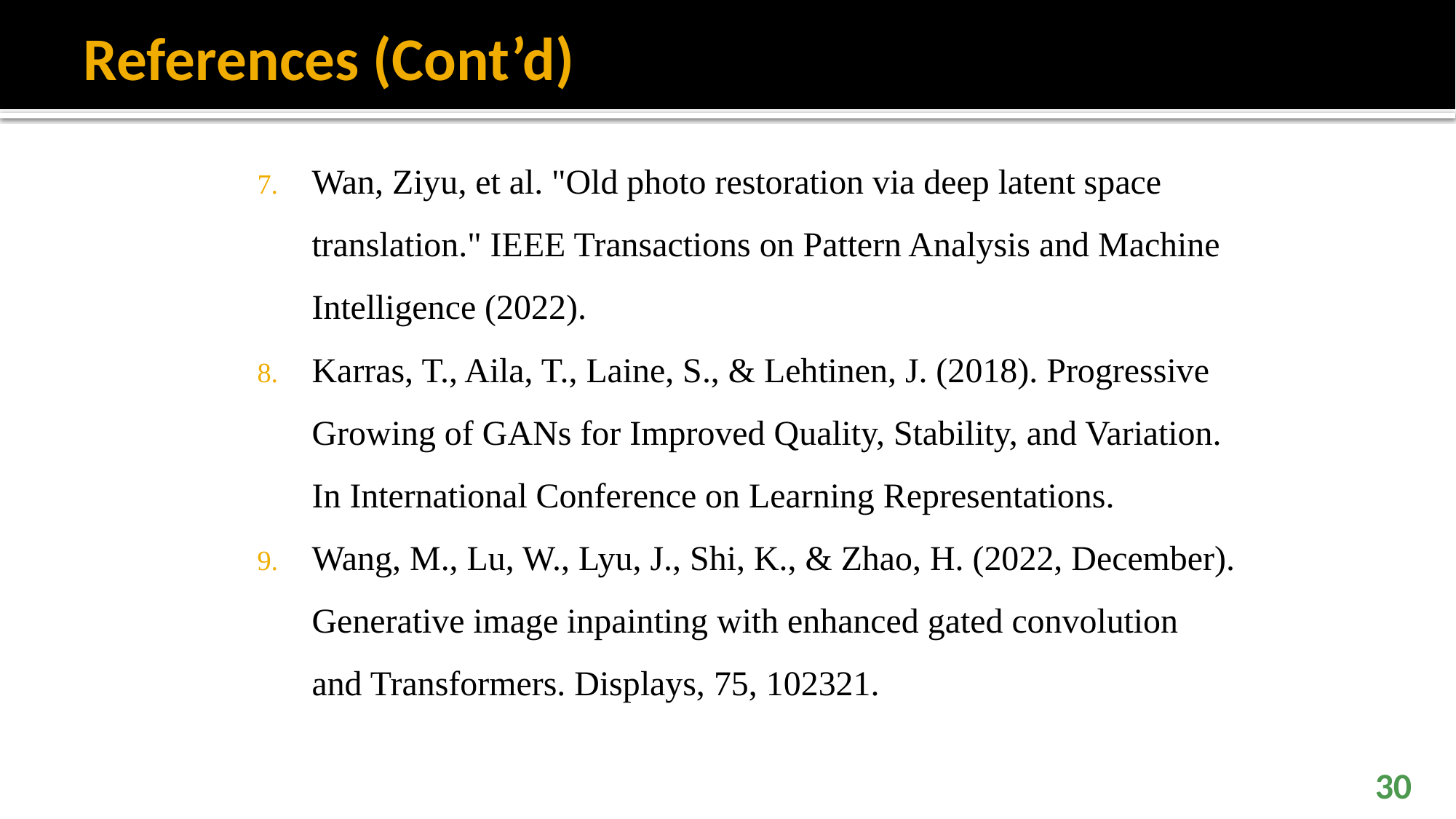

# References (Cont’d)
Wan, Ziyu, et al. "Old photo restoration via deep latent space translation." IEEE Transactions on Pattern Analysis and Machine Intelligence (2022).
Karras, T., Aila, T., Laine, S., & Lehtinen, J. (2018). Progressive Growing of GANs for Improved Quality, Stability, and Variation. In International Conference on Learning Representations.
Wang, M., Lu, W., Lyu, J., Shi, K., & Zhao, H. (2022, December). Generative image inpainting with enhanced gated convolution and Transformers. Displays, 75, 102321.

30